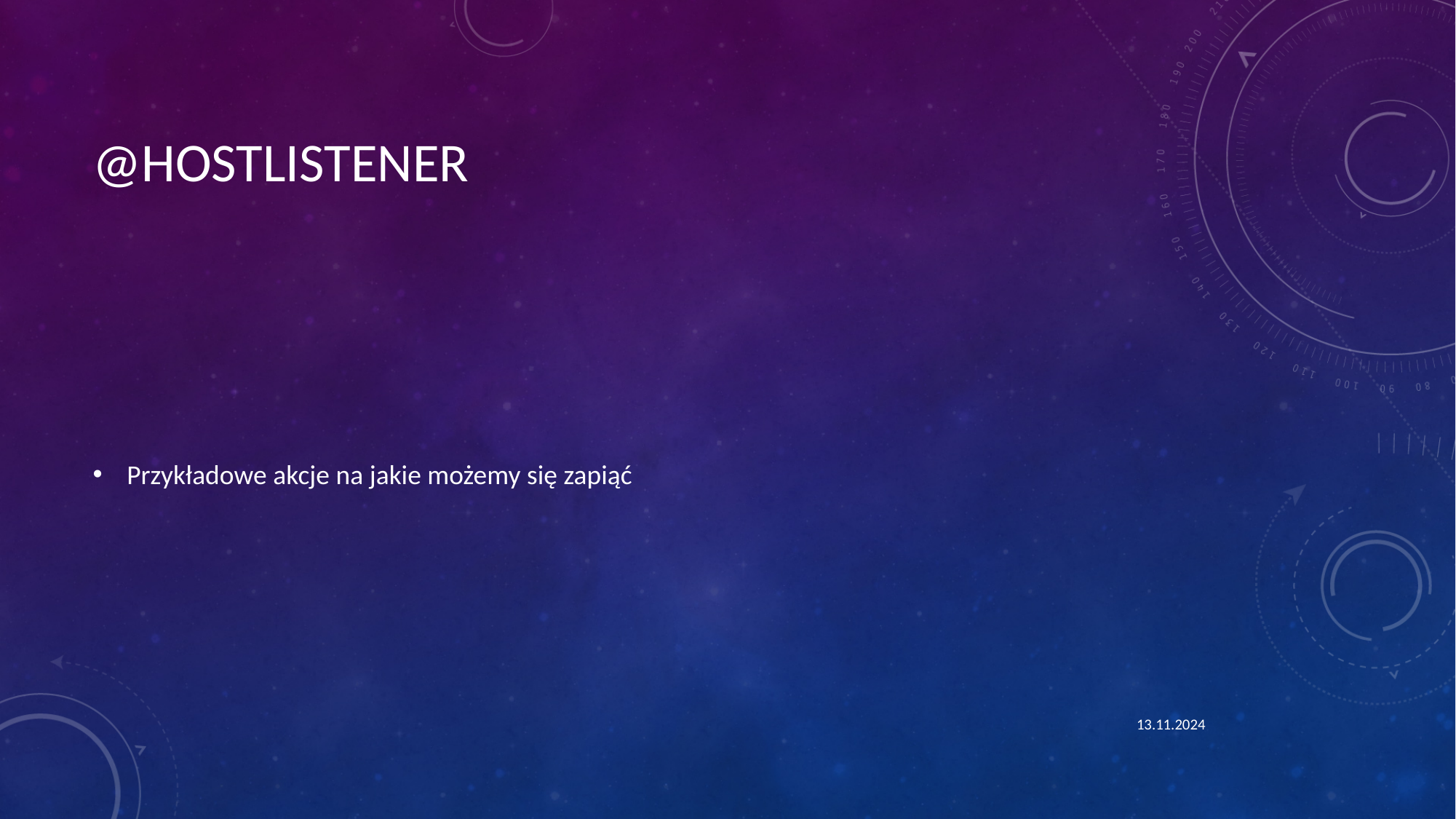

# @hostlistener
Przykładowe akcje na jakie możemy się zapiąć

13.11.2024